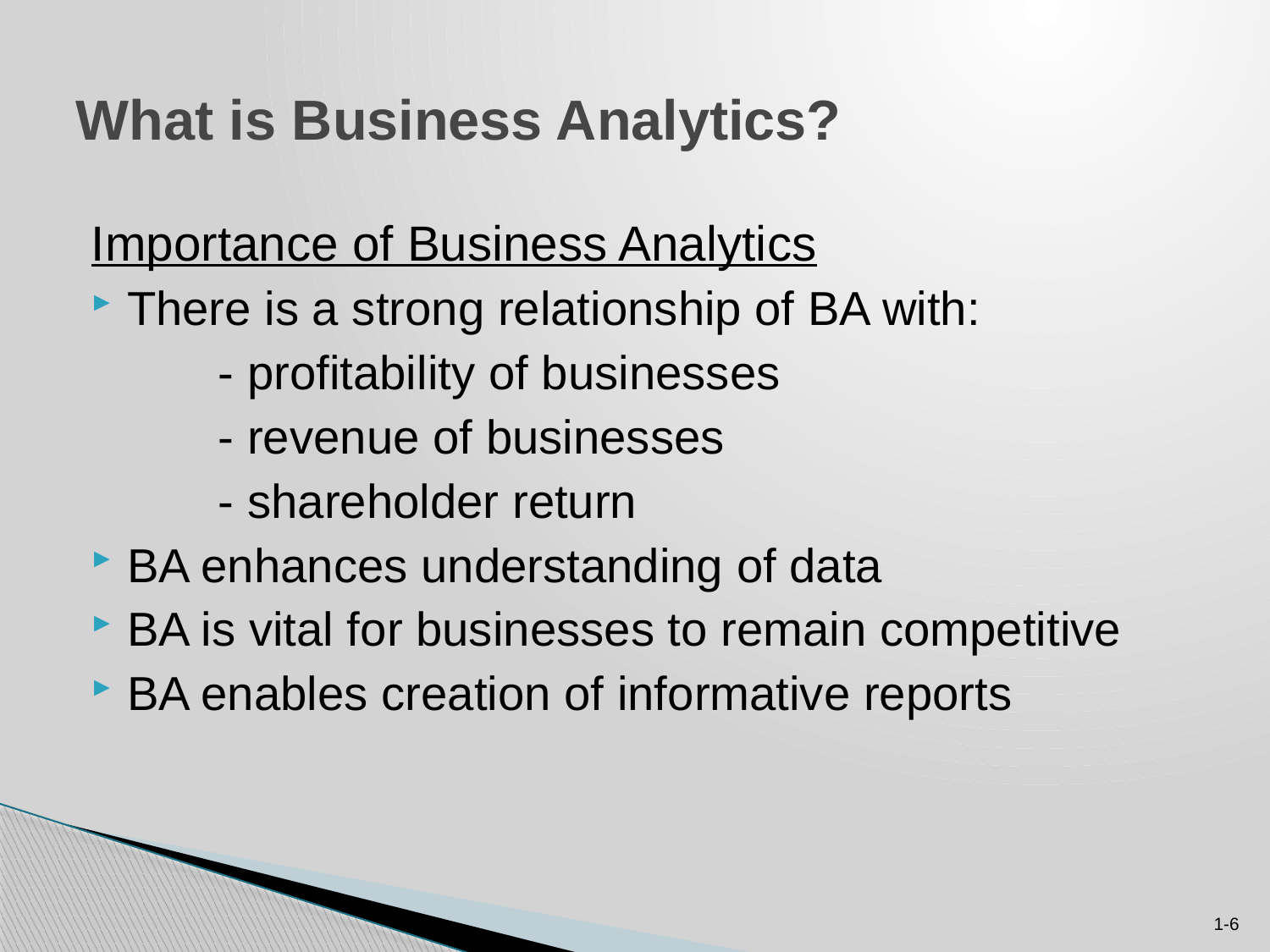

# What is Business Analytics?
Importance of Business Analytics
There is a strong relationship of BA with:
	- profitability of businesses
	- revenue of businesses
	- shareholder return
BA enhances understanding of data
BA is vital for businesses to remain competitive
BA enables creation of informative reports

1-6